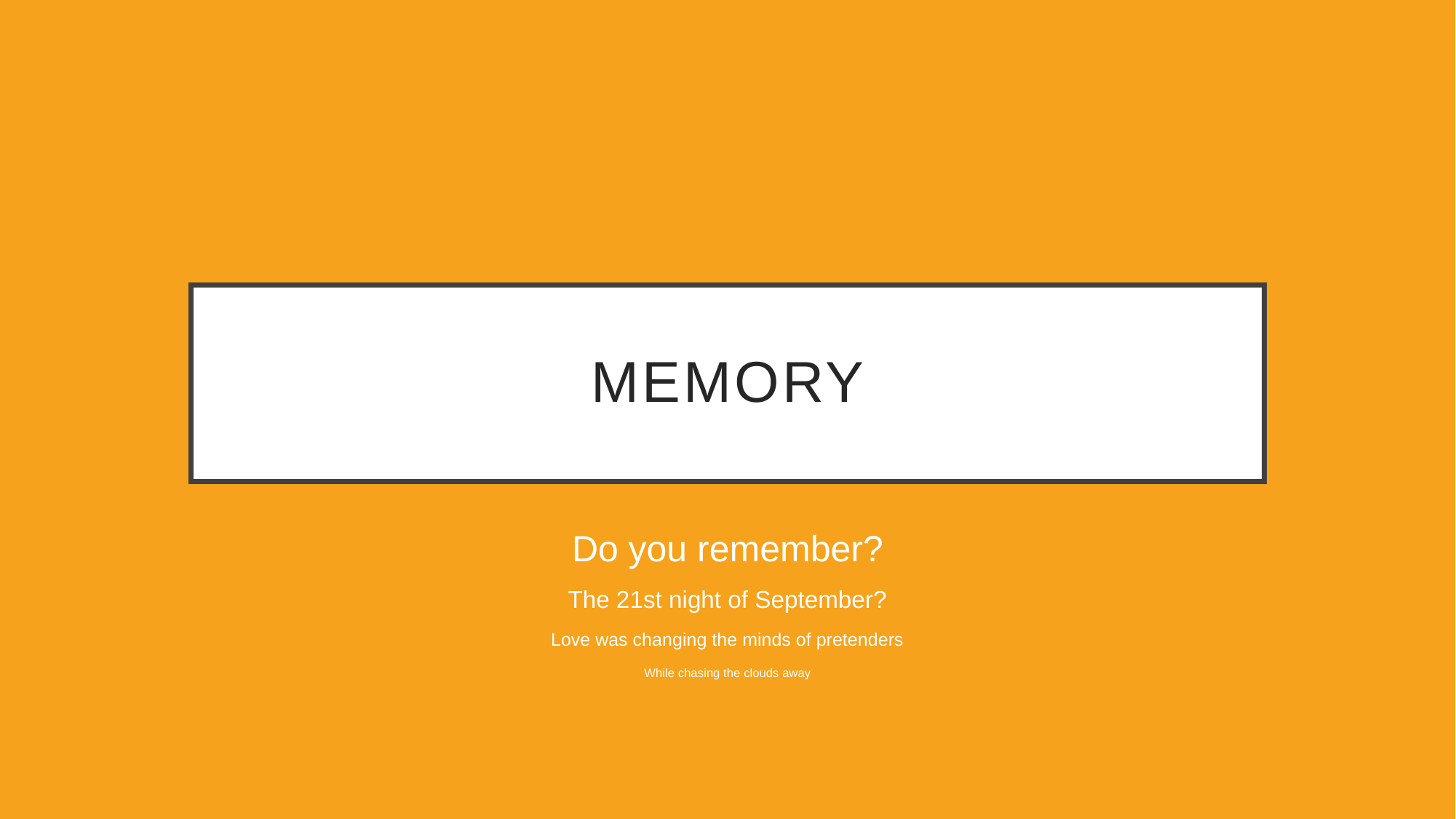

# Memory
Do you remember?
The 21st night of September?
Love was changing the minds of pretenders
While chasing the clouds away